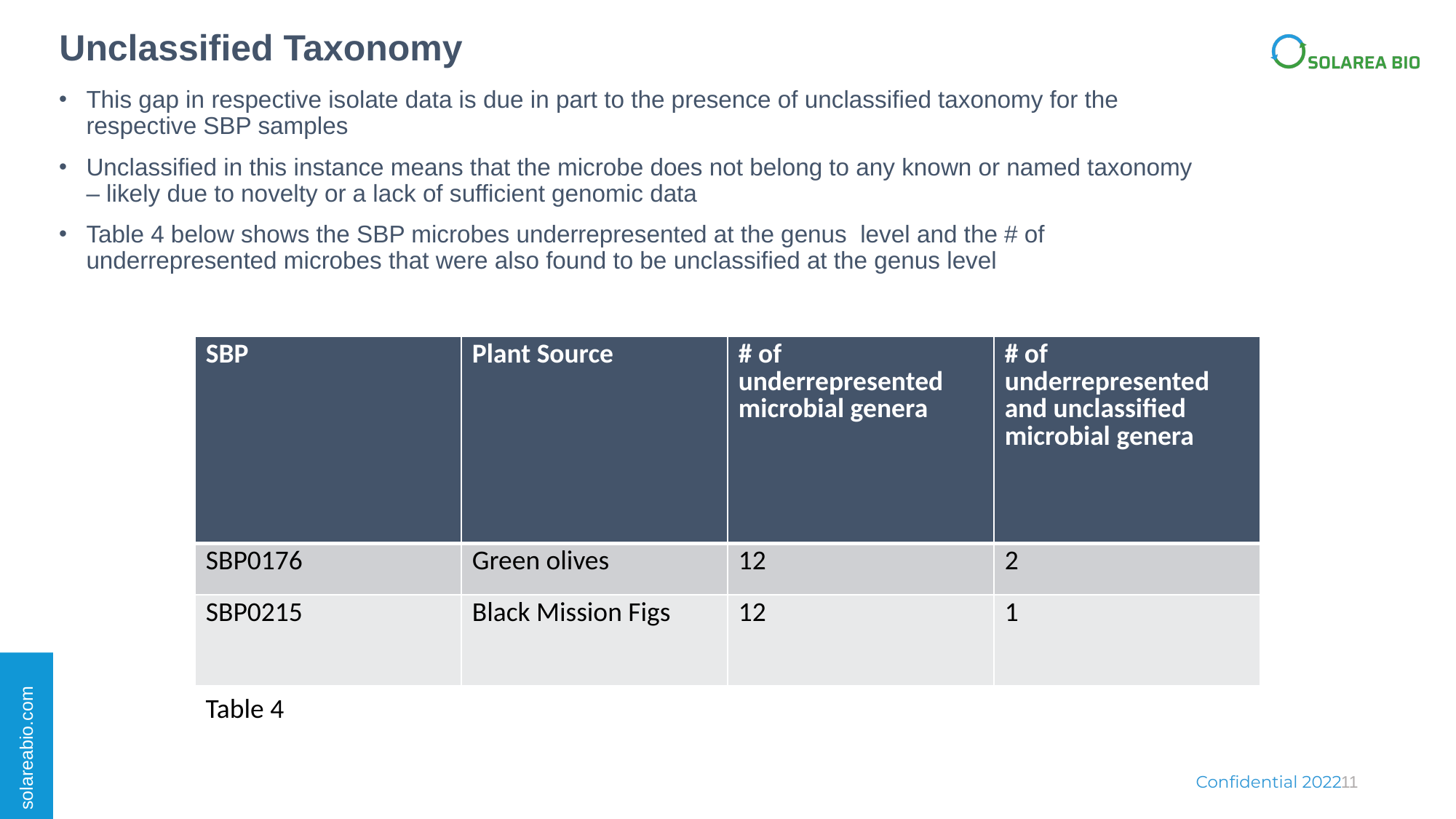

# Unclassified Taxonomy
This gap in respective isolate data is due in part to the presence of unclassified taxonomy for the respective SBP samples
Unclassified in this instance means that the microbe does not belong to any known or named taxonomy – likely due to novelty or a lack of sufficient genomic data
Table 4 below shows the SBP microbes underrepresented at the genus  level and the # of underrepresented microbes that were also found to be unclassified at the genus level

| SBP | Plant Source | # of underrepresented microbial genera | # of underrepresented and unclassified microbial genera |
| --- | --- | --- | --- |
| SBP0176 | Green olives | 12 | 2 |
| SBP0215 | Black Mission Figs | 12 | 1 |
Table 4